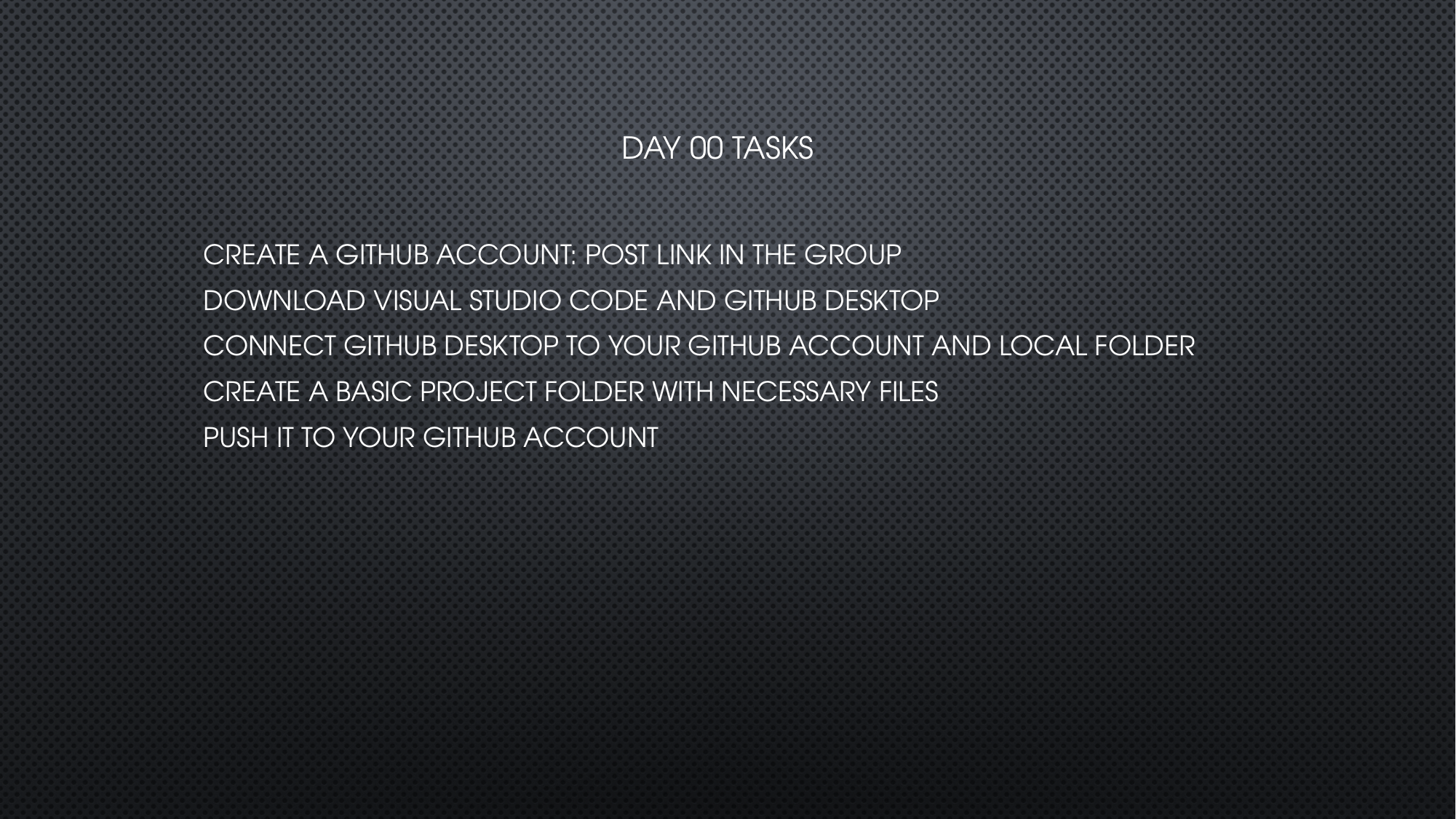

# DAY 00 TASKS
Create a GitHub account: post link in the group
Download visual studio code and GitHub desktop
Connect GitHub desktop to your GitHub account and local folder
Create a basic project folder with necessary files
Push it to your GitHub account